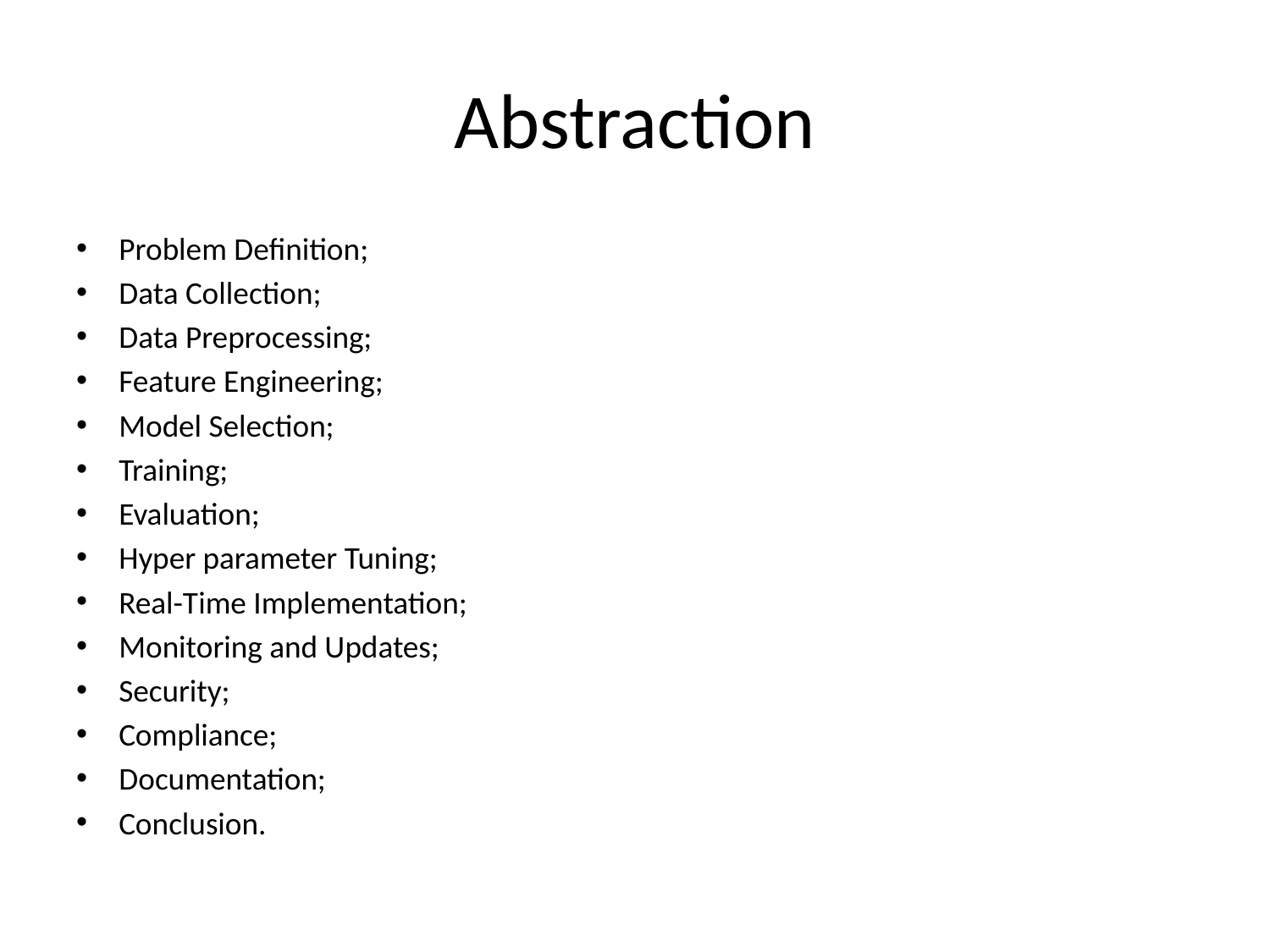

# Abstraction
Problem Definition;
Data Collection;
Data Preprocessing;
Feature Engineering;
Model Selection;
Training;
Evaluation;
Hyper parameter Tuning;
Real-Time Implementation;
Monitoring and Updates;
Security;
Compliance;
Documentation;
Conclusion.